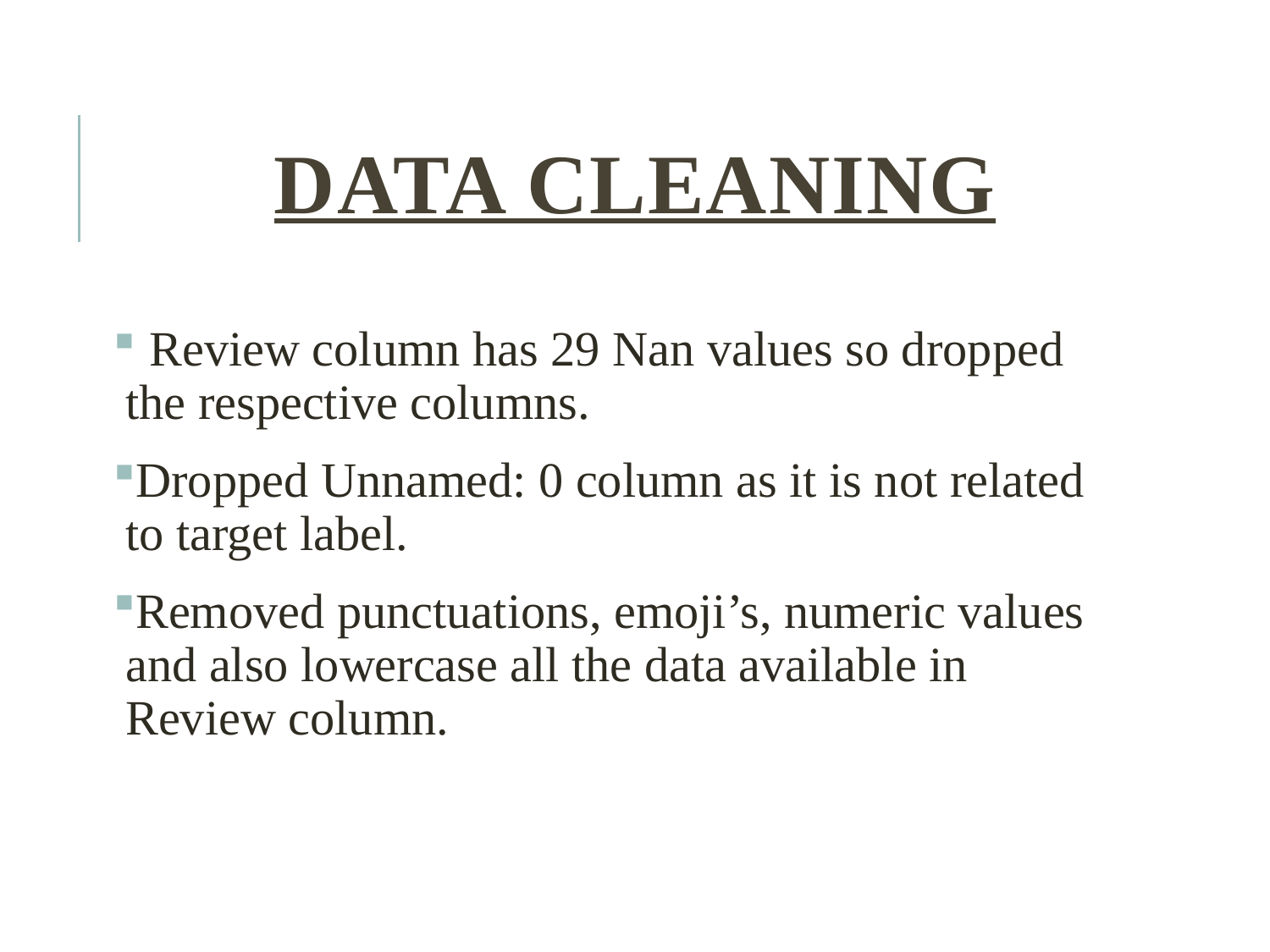

# Data Cleaning
 Review column has 29 Nan values so dropped the respective columns.
Dropped Unnamed: 0 column as it is not related to target label.
Removed punctuations, emoji’s, numeric values and also lowercase all the data available in Review column.